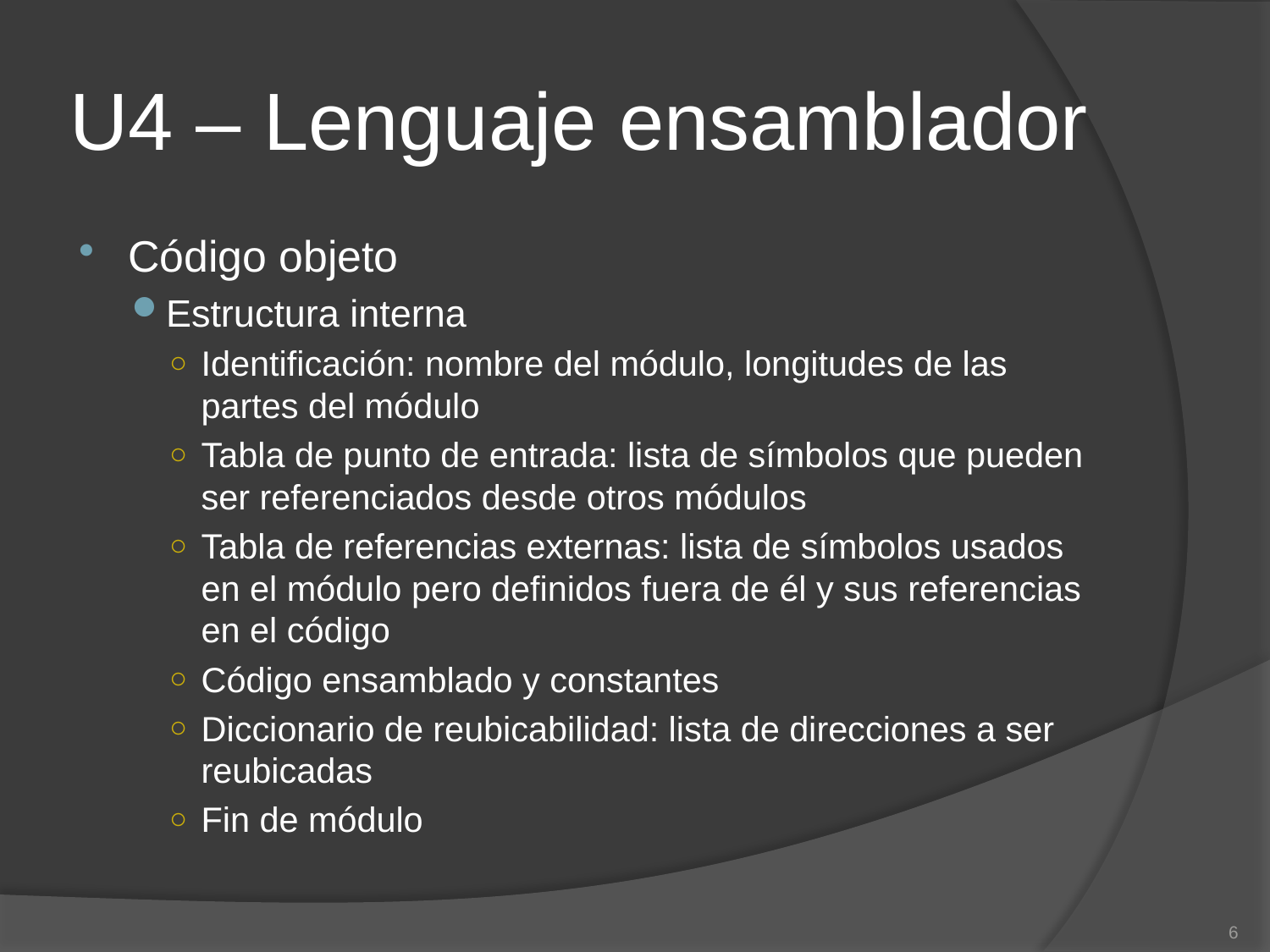

# U4 – Lenguaje ensamblador
Código objeto
Estructura interna
Identificación: nombre del módulo, longitudes de las partes del módulo
Tabla de punto de entrada: lista de símbolos que pueden ser referenciados desde otros módulos
Tabla de referencias externas: lista de símbolos usados en el módulo pero definidos fuera de él y sus referencias en el código
Código ensamblado y constantes
Diccionario de reubicabilidad: lista de direcciones a ser reubicadas
Fin de módulo

6